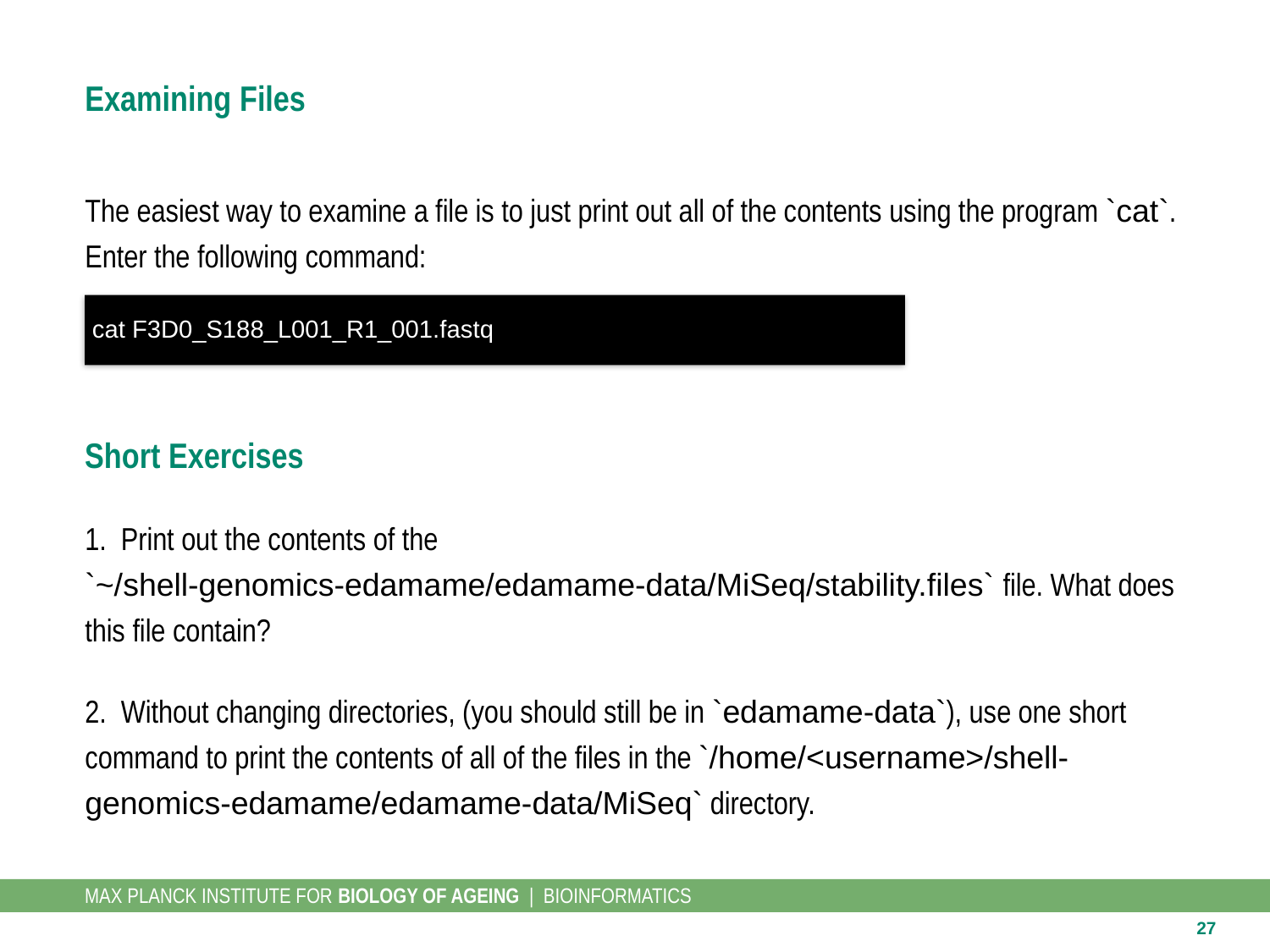

# Examining Files
The easiest way to examine a file is to just print out all of the contents using the program `cat`. Enter the following command:

 cat F3D0_S188_L001_R1_001.fastq

1.  Print out the contents of the `~/shell-genomics-edamame/edamame-data/MiSeq/stability.files` file. What does this file contain?

2.  Without changing directories, (you should still be in `edamame-data`), use one short command to print the contents of all of the files in the `/home/<username>/shell-genomics-edamame/edamame-data/MiSeq` directory.

Short Exercises
27